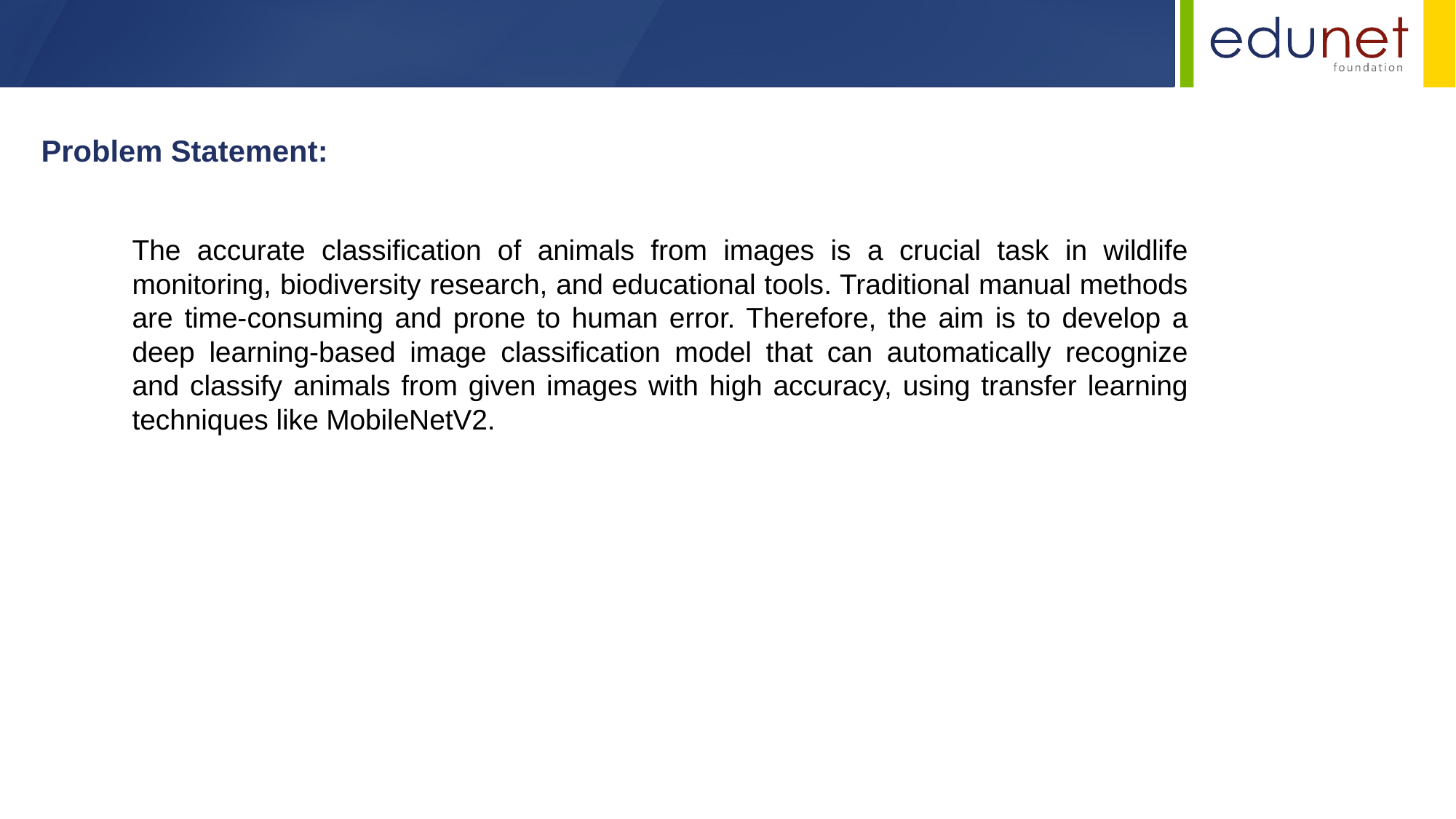

Problem Statement:
The accurate classification of animals from images is a crucial task in wildlife monitoring, biodiversity research, and educational tools. Traditional manual methods are time-consuming and prone to human error. Therefore, the aim is to develop a deep learning-based image classification model that can automatically recognize and classify animals from given images with high accuracy, using transfer learning techniques like MobileNetV2.